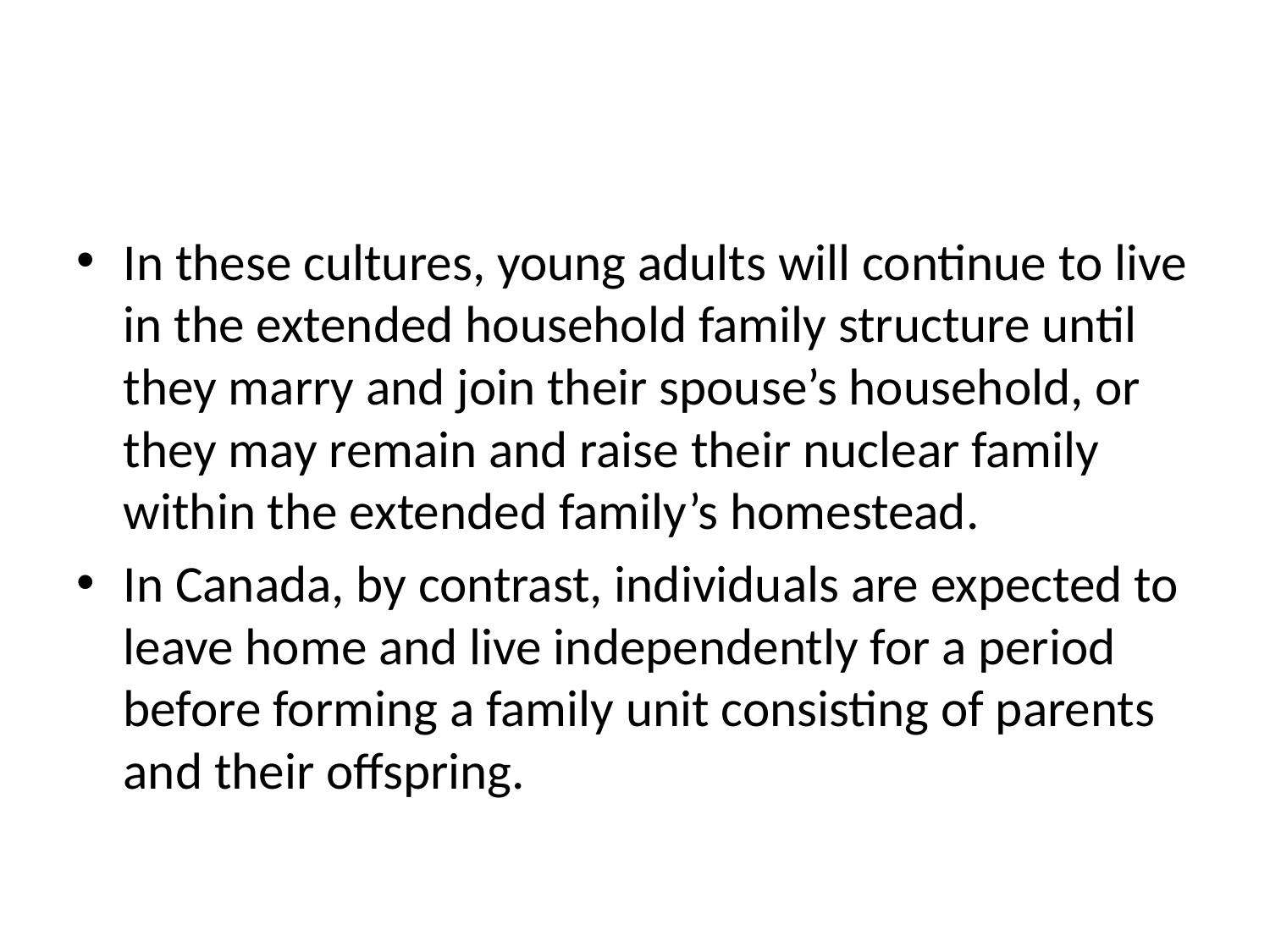

#
In these cultures, young adults will continue to live in the extended household family structure until they marry and join their spouse’s household, or they may remain and raise their nuclear family within the extended family’s homestead.
In Canada, by contrast, individuals are expected to leave home and live independently for a period before forming a family unit consisting of parents and their offspring.